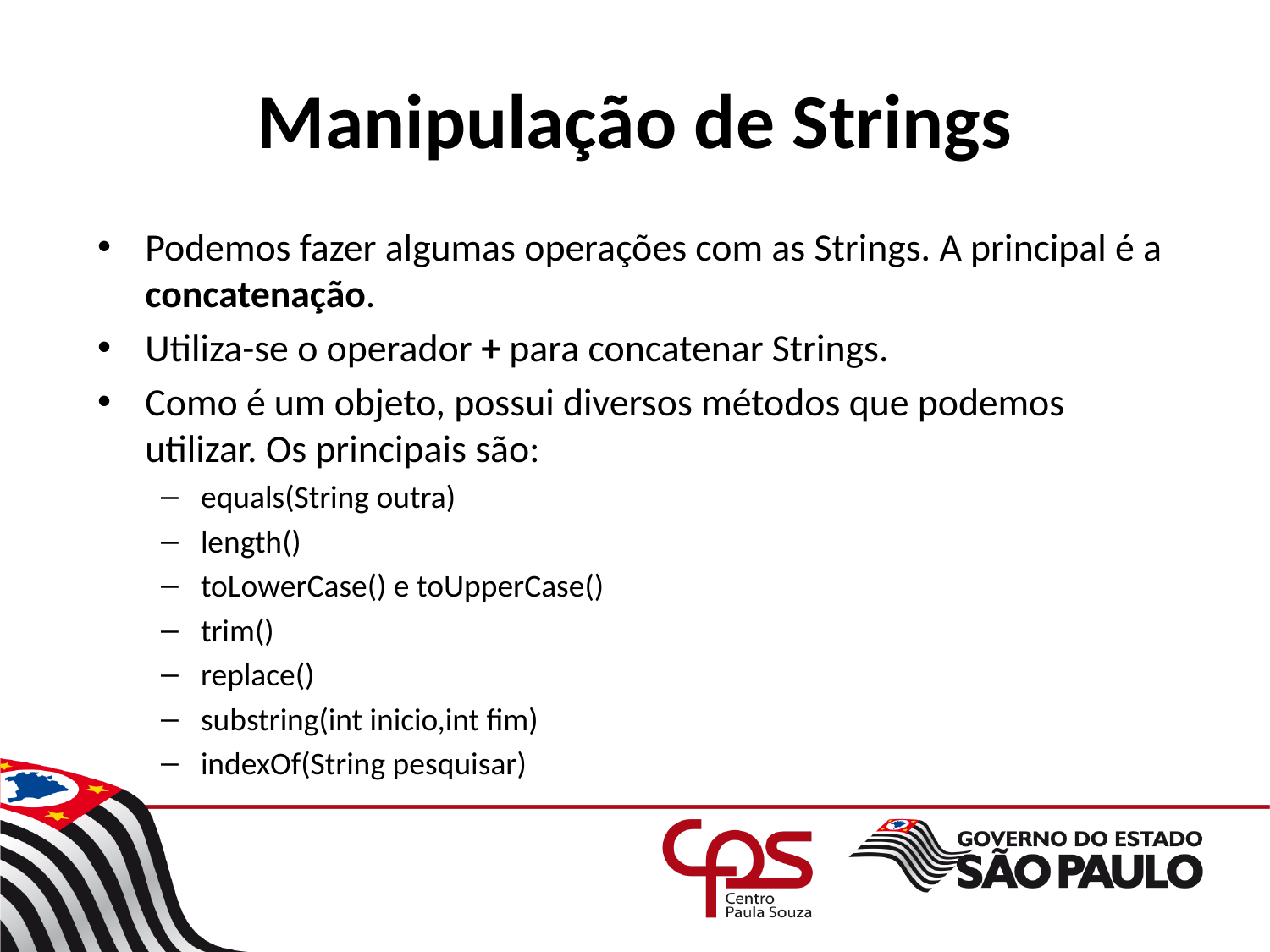

# Manipulação de Strings
Podemos fazer algumas operações com as Strings. A principal é a concatenação.
Utiliza-se o operador + para concatenar Strings.
Como é um objeto, possui diversos métodos que podemos utilizar. Os principais são:
equals(String outra)
length()
toLowerCase() e toUpperCase()
trim()
replace()
substring(int inicio,int fim)
indexOf(String pesquisar)